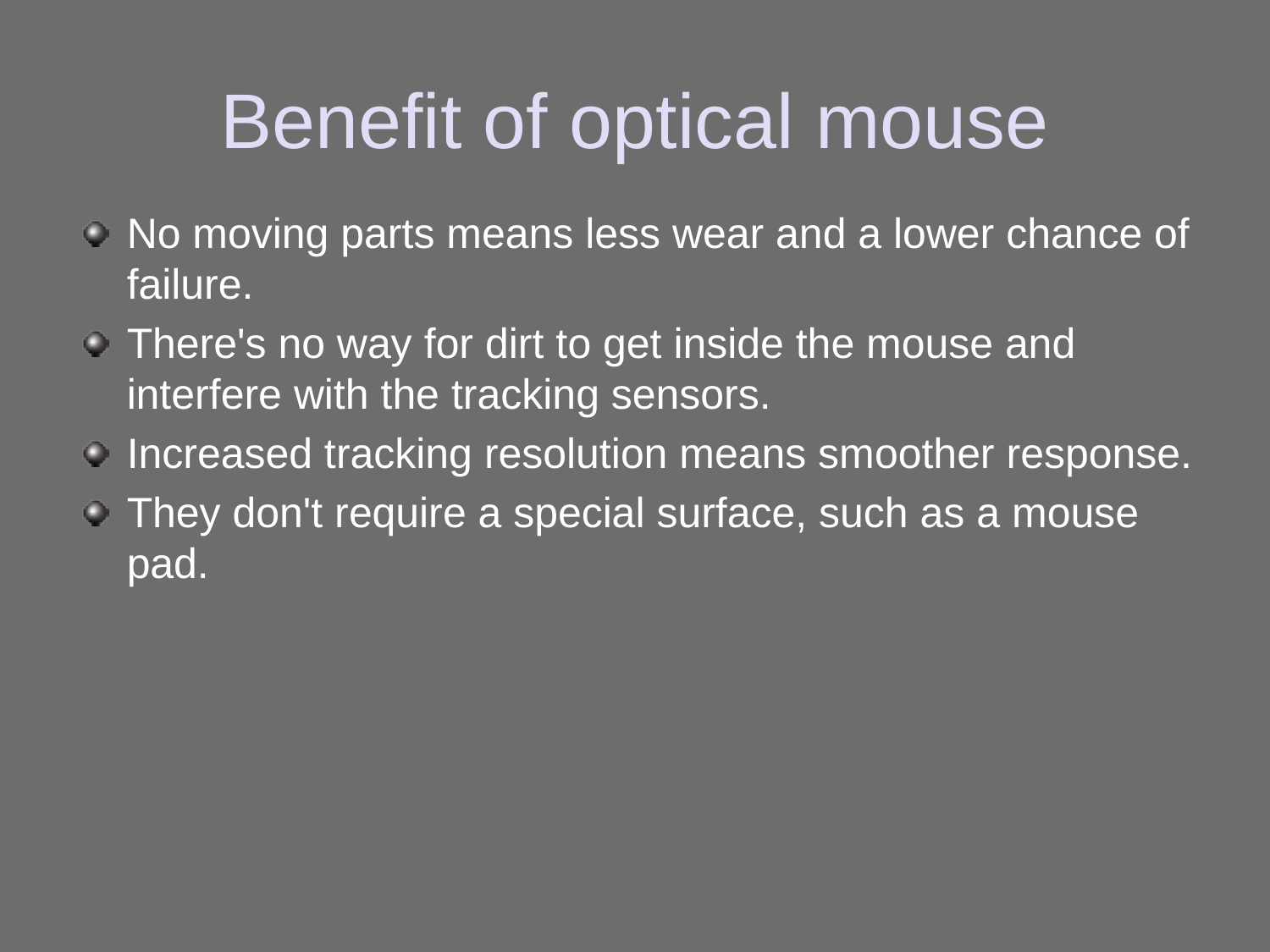

# Benefit of optical mouse
No moving parts means less wear and a lower chance of failure.
There's no way for dirt to get inside the mouse and interfere with the tracking sensors.
Increased tracking resolution means smoother response.
They don't require a special surface, such as a mouse pad.